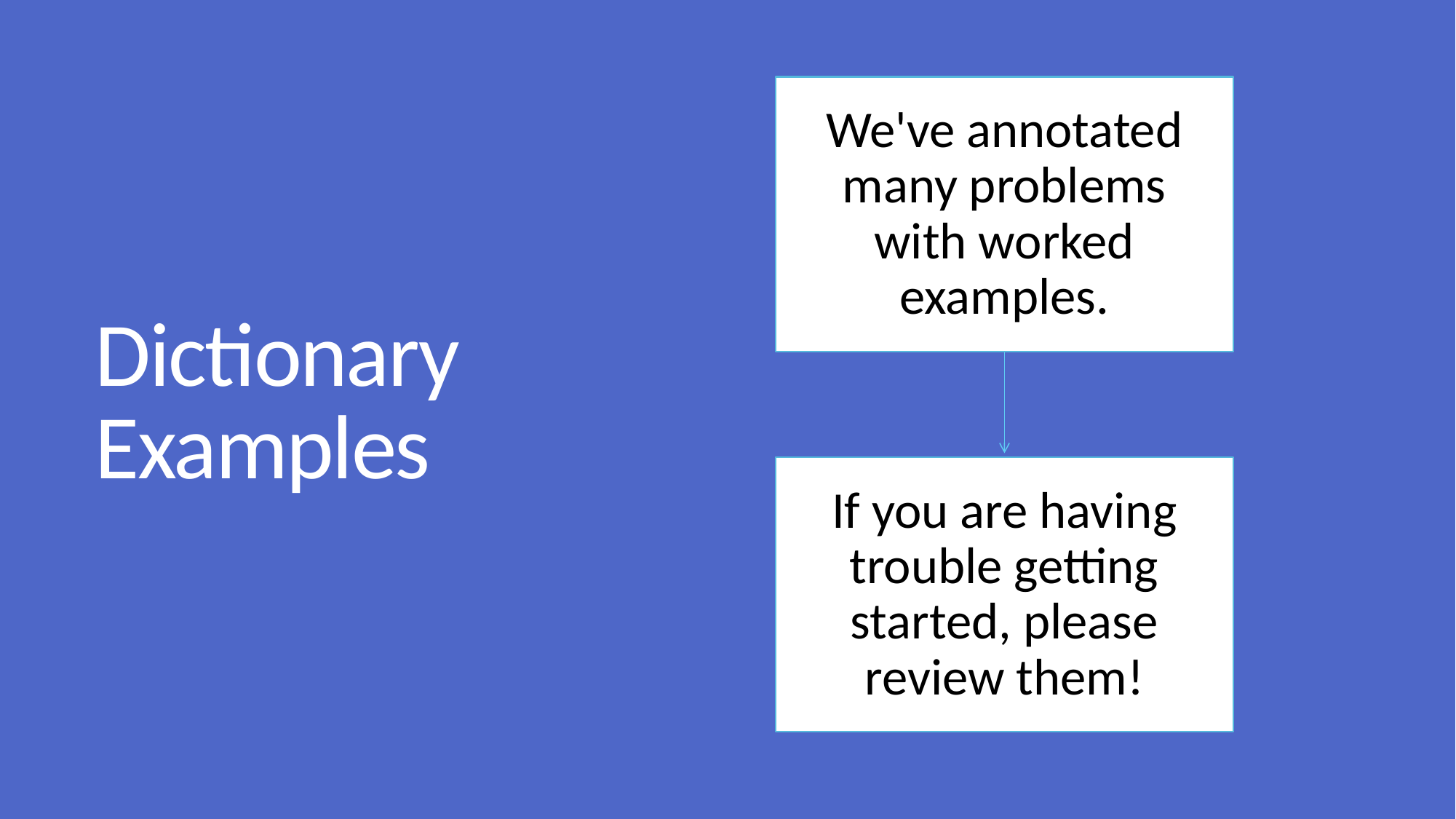

# Dictionary Examples

We've annotated many problems with worked examples.
If you are having trouble getting started, please review them!